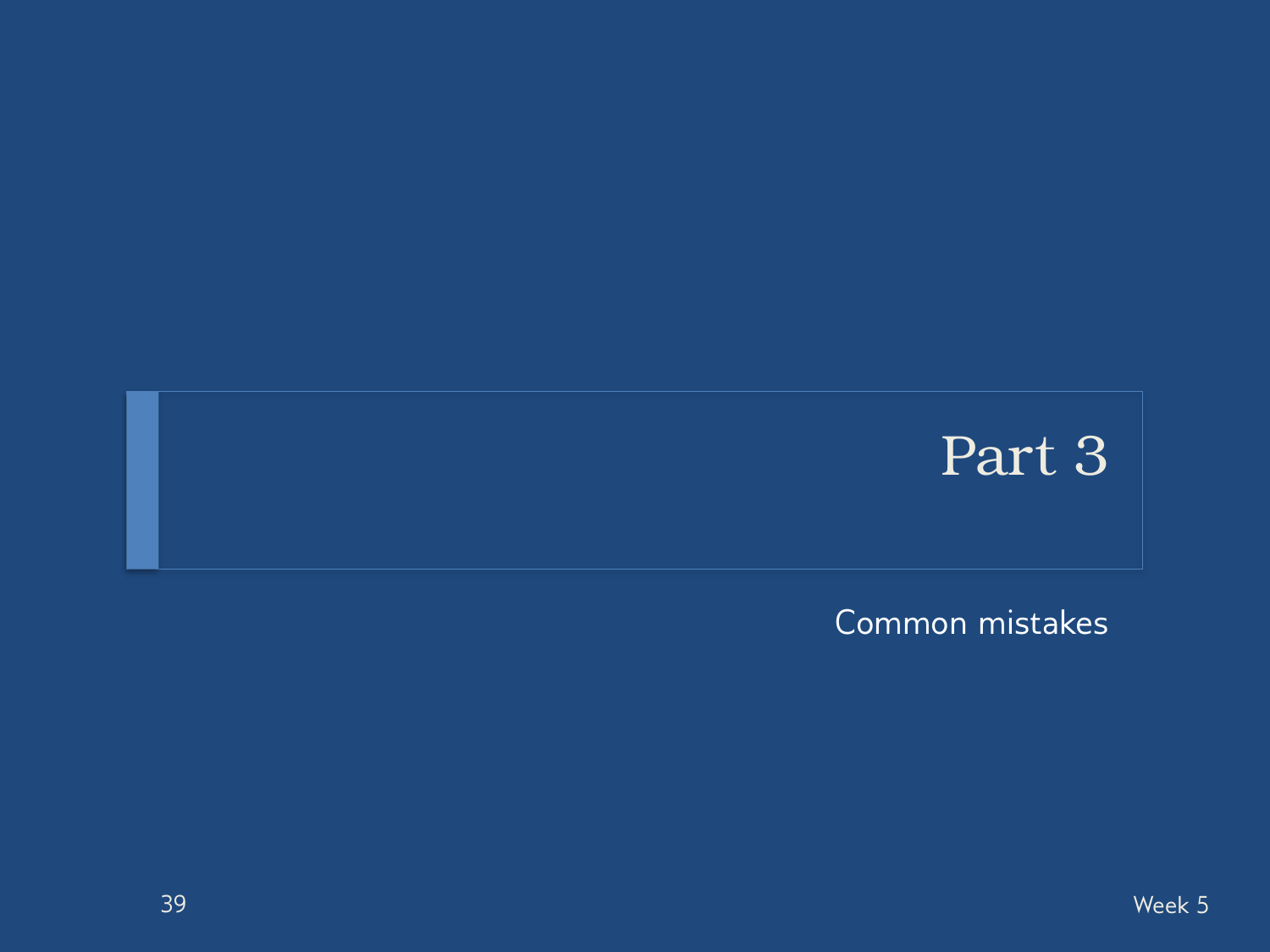

# Part 3
Common mistakes
39
Week 5